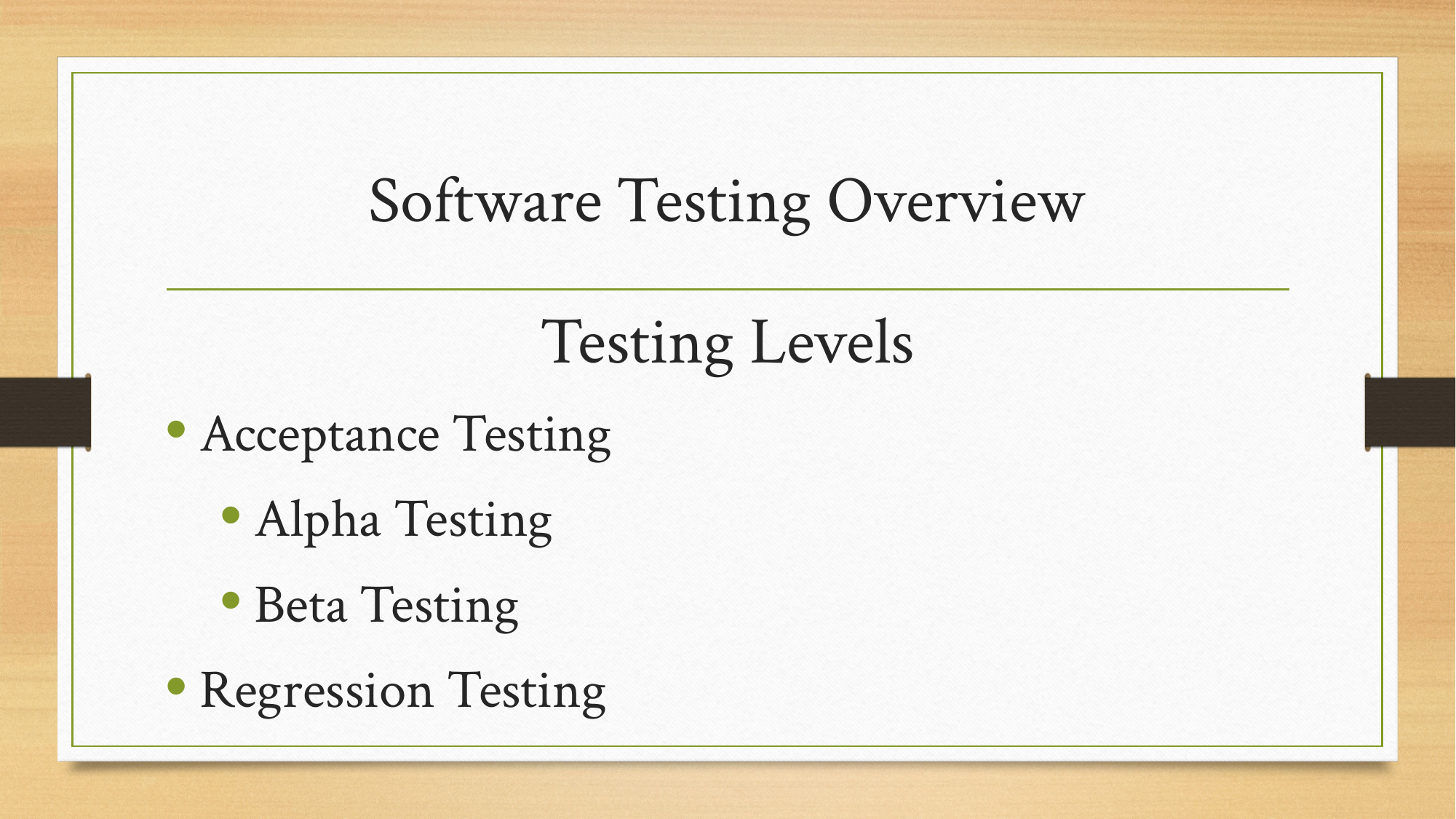

# Software Testing Overview
Testing Levels
Acceptance Testing
Alpha Testing
Beta Testing
Regression Testing